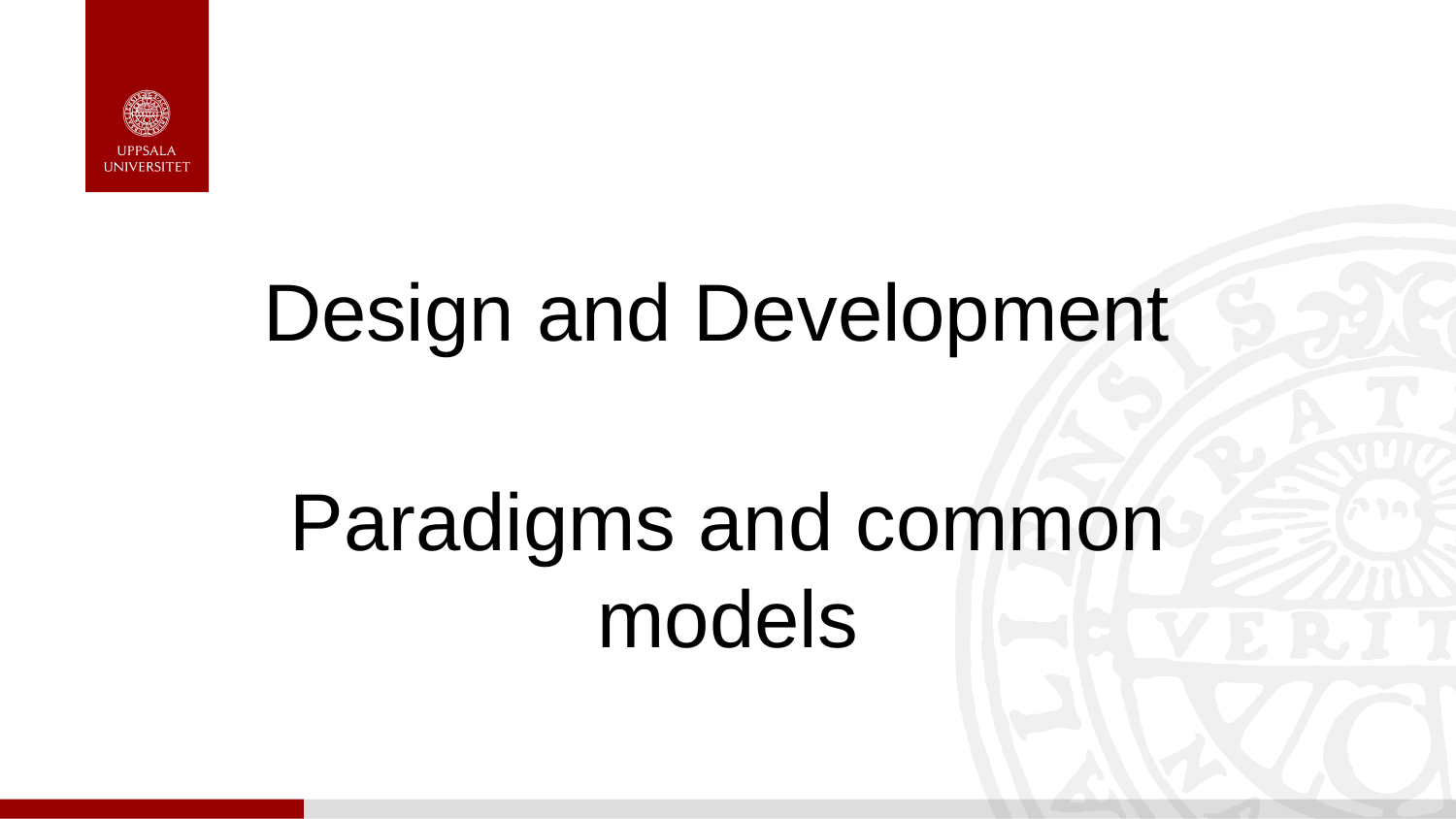

# Design and Development
Paradigms and common models